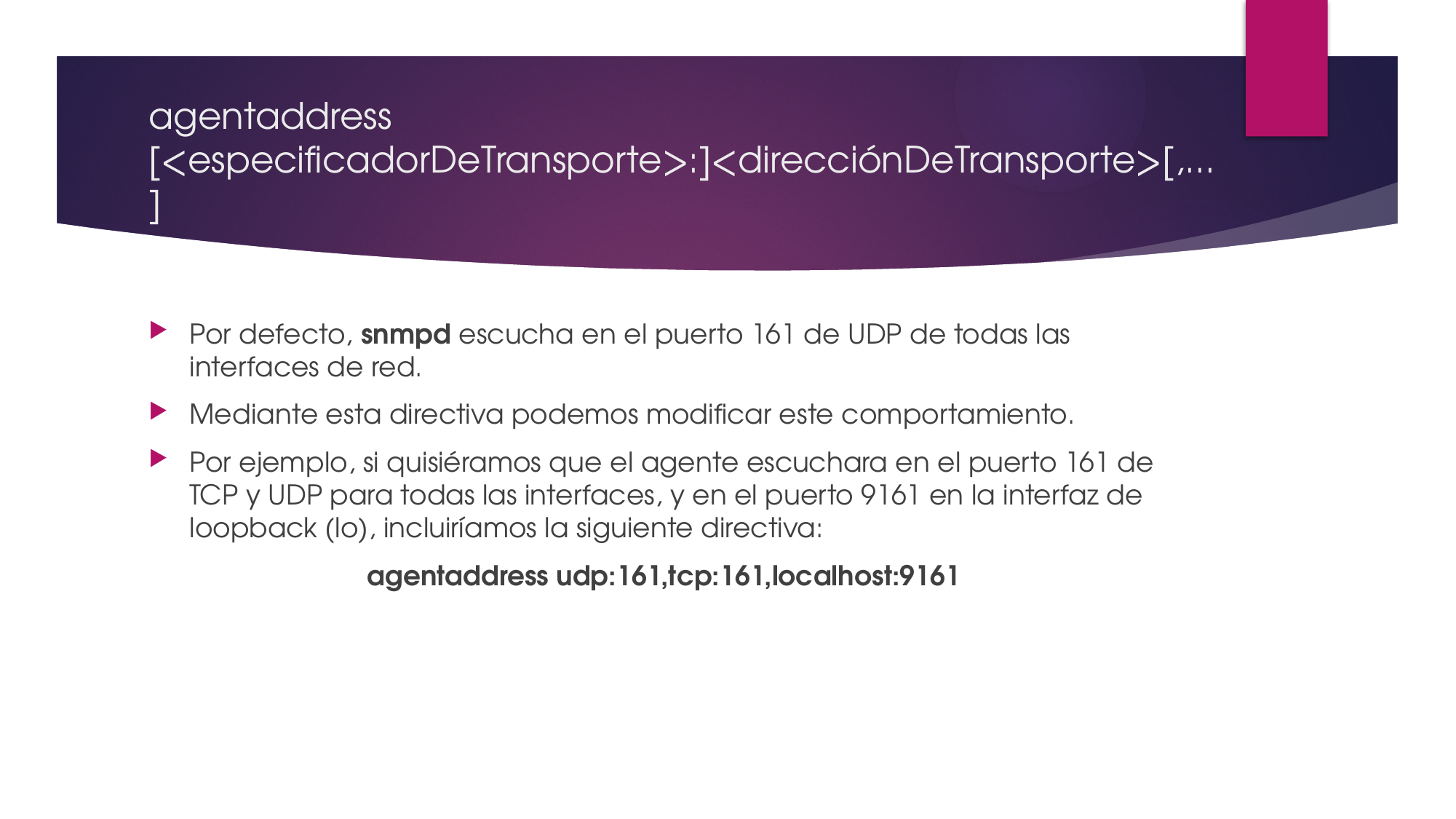

# agentaddress [<especificadorDeTransporte>:]<direcciónDeTransporte>[,...]
Por defecto, snmpd escucha en el puerto 161 de UDP de todas las interfaces de red.
Mediante esta directiva podemos modificar este comportamiento.
Por ejemplo, si quisiéramos que el agente escuchara en el puerto 161 de TCP y UDP para todas las interfaces, y en el puerto 9161 en la interfaz de loopback (lo), incluiríamos la siguiente directiva:
agentaddress udp:161,tcp:161,localhost:9161